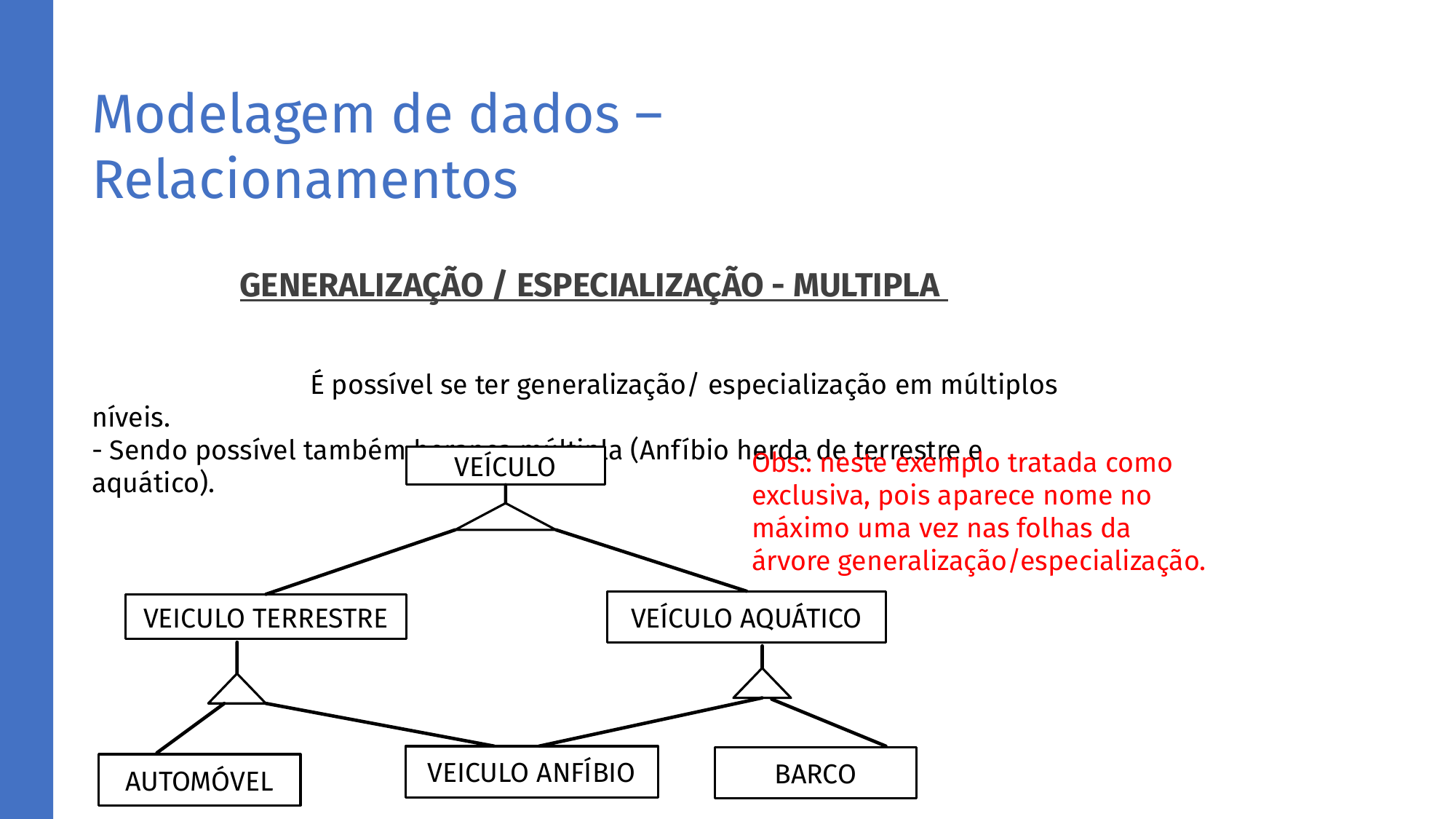

# Modelagem de dados – Relacionamentos
GENERALIZAÇÃO / ESPECIALIZAÇÃO - MULTIPLA

		É possível se ter generalização/ especialização em múltiplos níveis.
- Sendo possível também herança múltipla (Anfíbio herda de terrestre e aquático).

Obs.: neste exemplo tratada como exclusiva, pois aparece nome no máximo uma vez nas folhas da árvore generalização/especialização.
VEÍCULO

VEÍCULO AQUÁTICO
VEICULO TERRESTRE

VEICULO ANFÍBIO
BARCO
AUTOMÓVEL